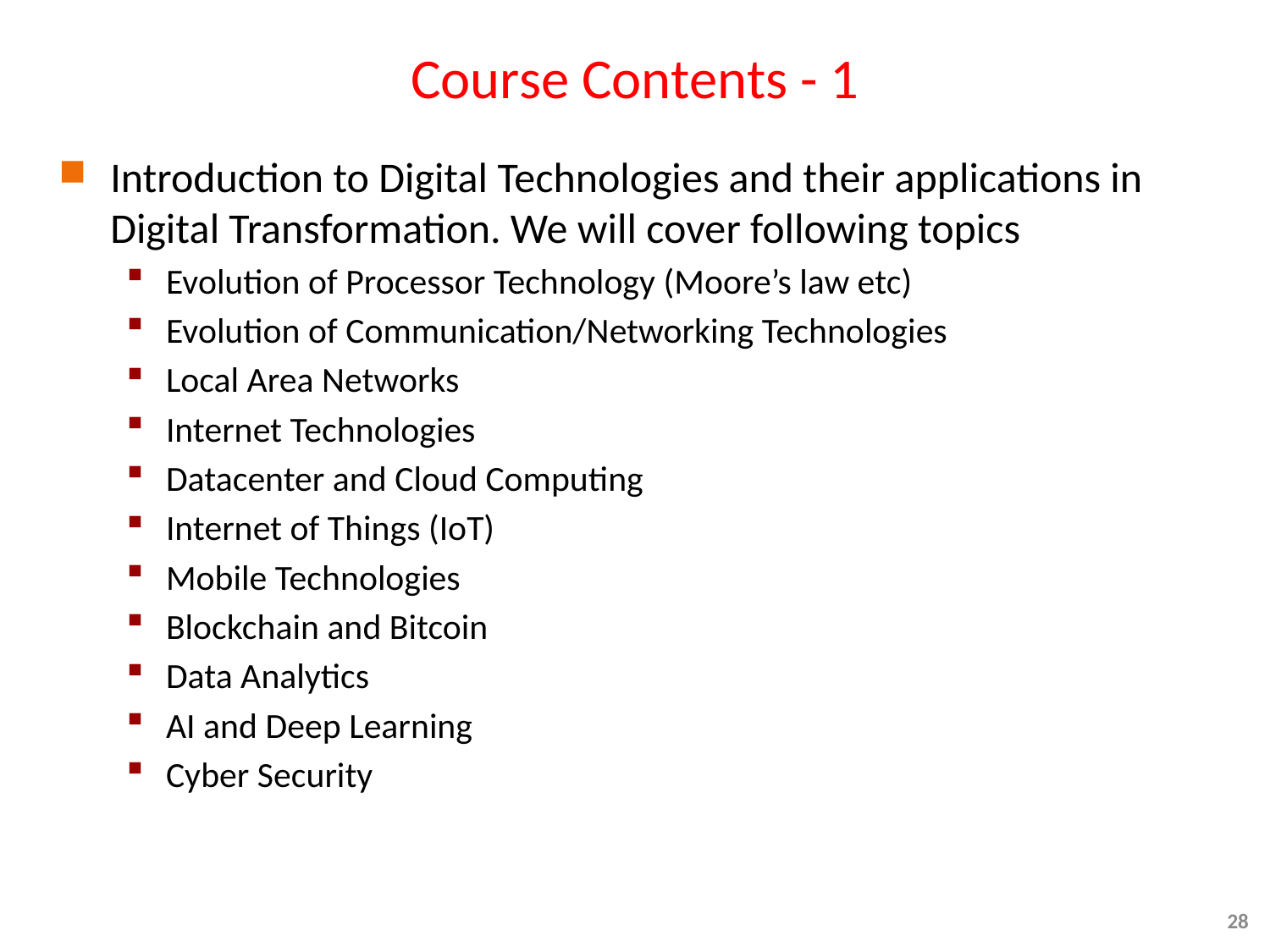

# Course Contents - 1
Introduction to Digital Technologies and their applications in Digital Transformation. We will cover following topics
Evolution of Processor Technology (Moore’s law etc)
Evolution of Communication/Networking Technologies
Local Area Networks
Internet Technologies
Datacenter and Cloud Computing
Internet of Things (IoT)
Mobile Technologies
Blockchain and Bitcoin
Data Analytics
AI and Deep Learning
Cyber Security